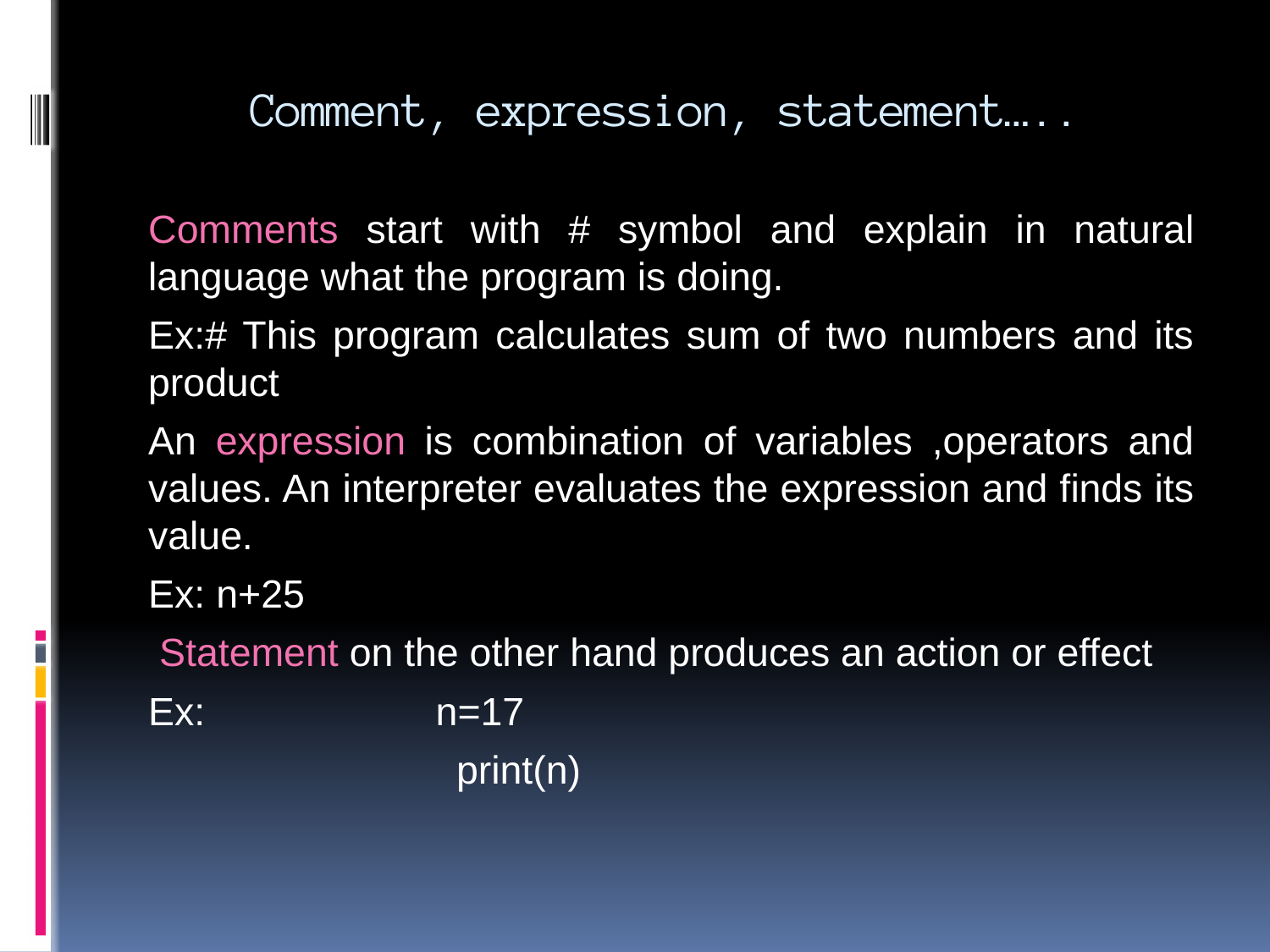

# Comment, expression, statement…..
Comments start with # symbol and explain in natural language what the program is doing.
Ex:# This program calculates sum of two numbers and its product
An expression is combination of variables ,operators and values. An interpreter evaluates the expression and finds its value.
Ex: n+25
 Statement on the other hand produces an action or effect
Ex:                     n=17
                            print(n)